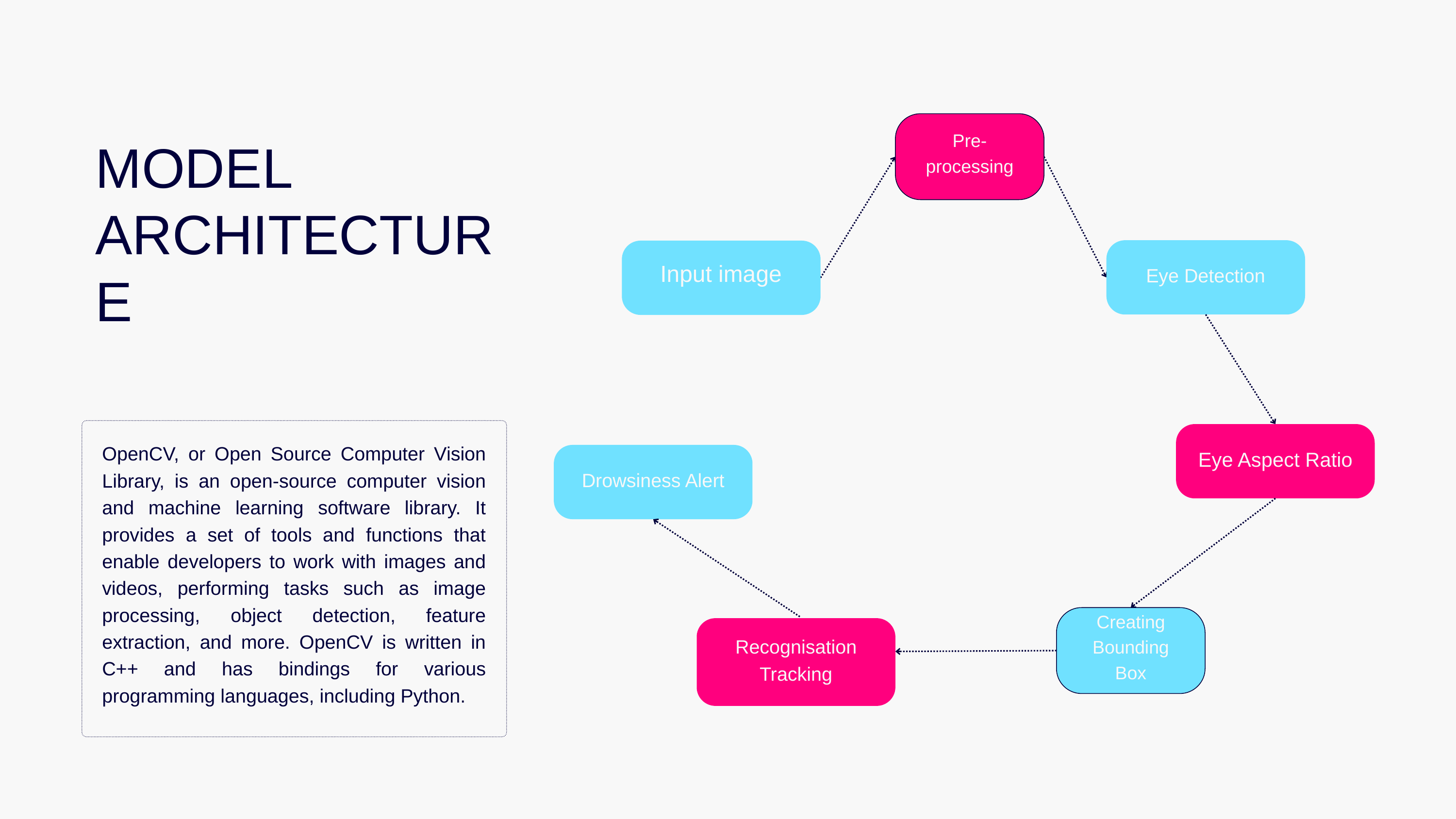

Pre-processing
MODEL ARCHITECTURE

Eye Detection

Input image

OpenCV, or Open Source Computer Vision Library, is an open-source computer vision and machine learning software library. It provides a set of tools and functions that enable developers to work with images and videos, performing tasks such as image processing, object detection, feature extraction, and more. OpenCV is written in C++ and has bindings for various programming languages, including Python.

Eye Aspect Ratio

Drowsiness Alert

Creating Bounding Box

Recognisation Tracking